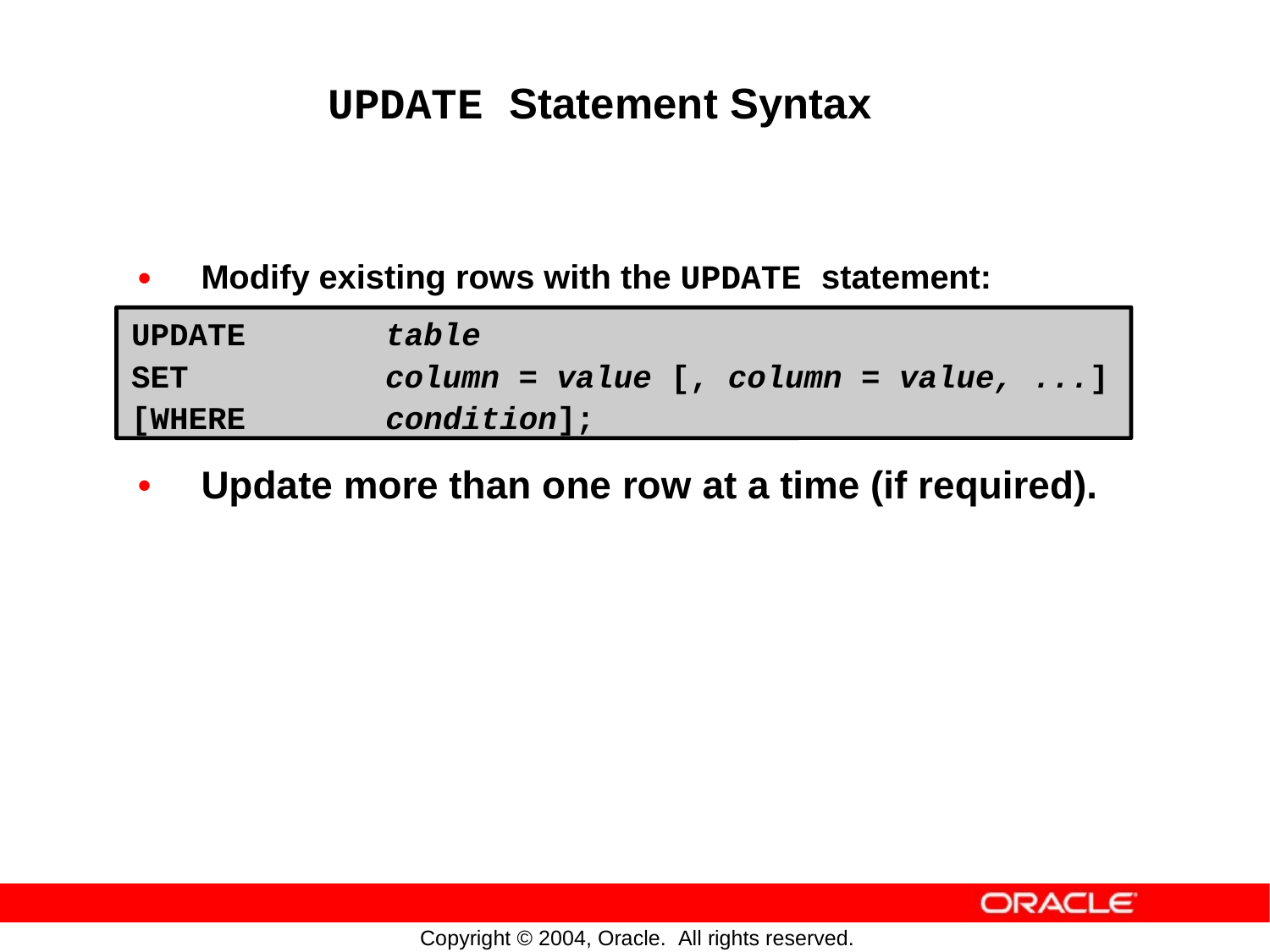

UPDATE Statement Syntax
•
Modify existing rows with the UPDATE statement:

UPDATE       table
SET          column = value [, column = value, ...]
[WHERE       condition];
•
Update
more
than
one
row
at
a
time
(if
required).

Copyright © 2004, Oracle.  All rights reserved.